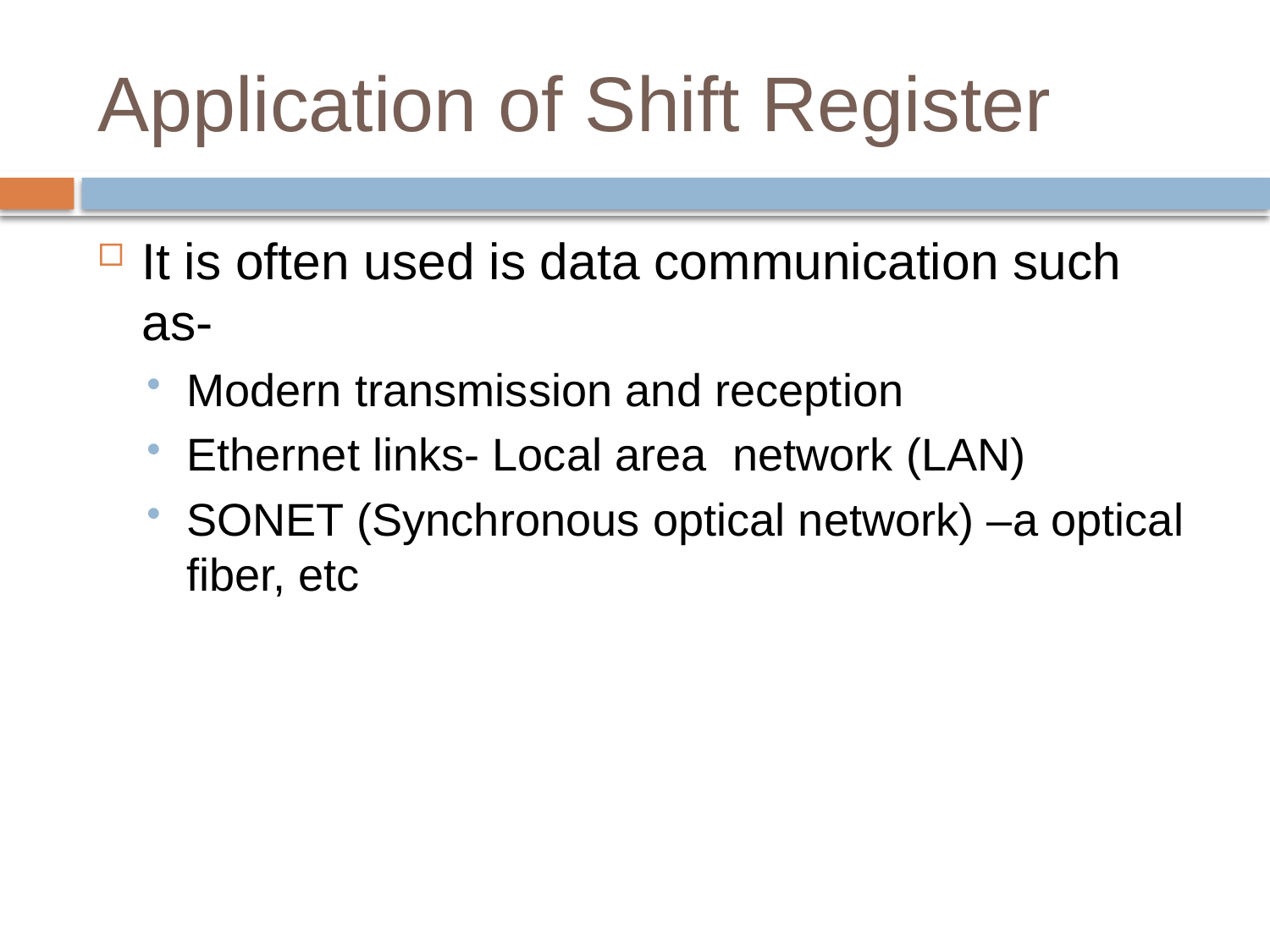

# Application of Shift Register
It is often used is data communication such as-
Modern transmission and reception
Ethernet links- Local area  network (LAN)
SONET (Synchronous optical network) –a optical fiber, etc